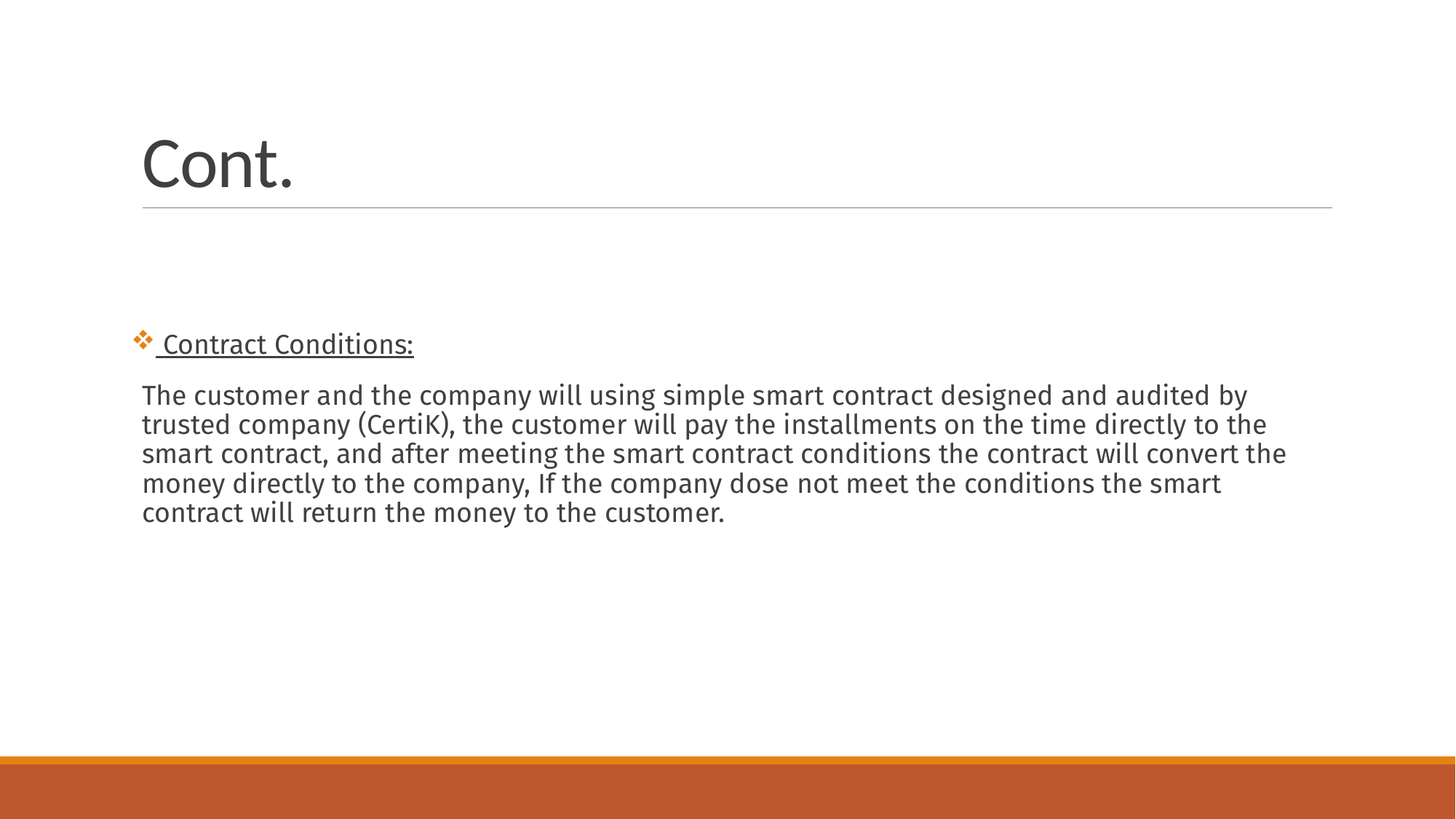

# Cont.

 Contract Conditions:
The customer and the company will using simple smart contract designed and audited by trusted company (CertiK), the customer will pay the installments on the time directly to the smart contract, and after meeting the smart contract conditions the contract will convert the money directly to the company, If the company dose not meet the conditions the smart contract will return the money to the customer.